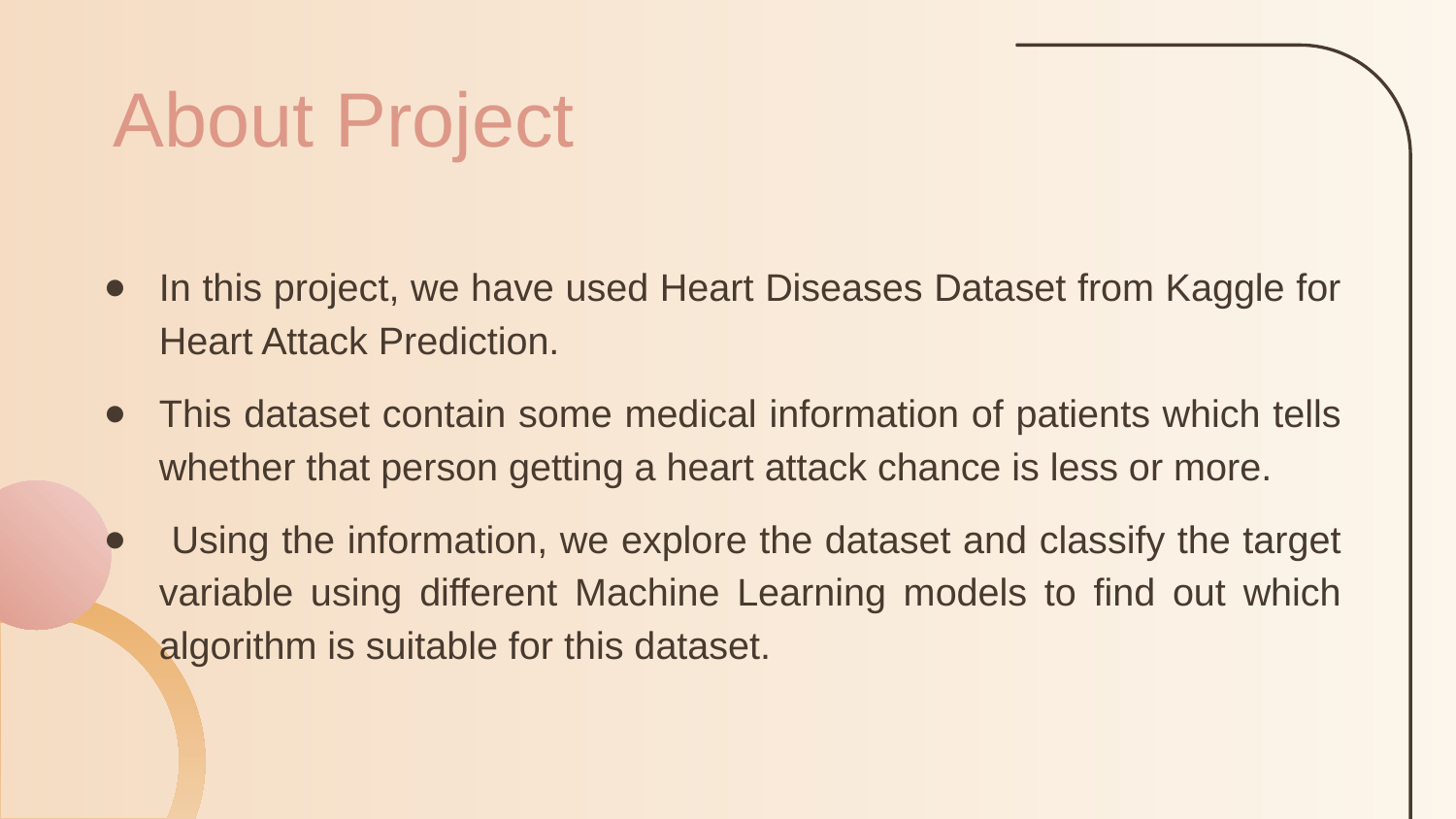

# About Project
In this project, we have used Heart Diseases Dataset from Kaggle for Heart Attack Prediction.
This dataset contain some medical information of patients which tells whether that person getting a heart attack chance is less or more.
 Using the information, we explore the dataset and classify the target variable using different Machine Learning models to find out which algorithm is suitable for this dataset.